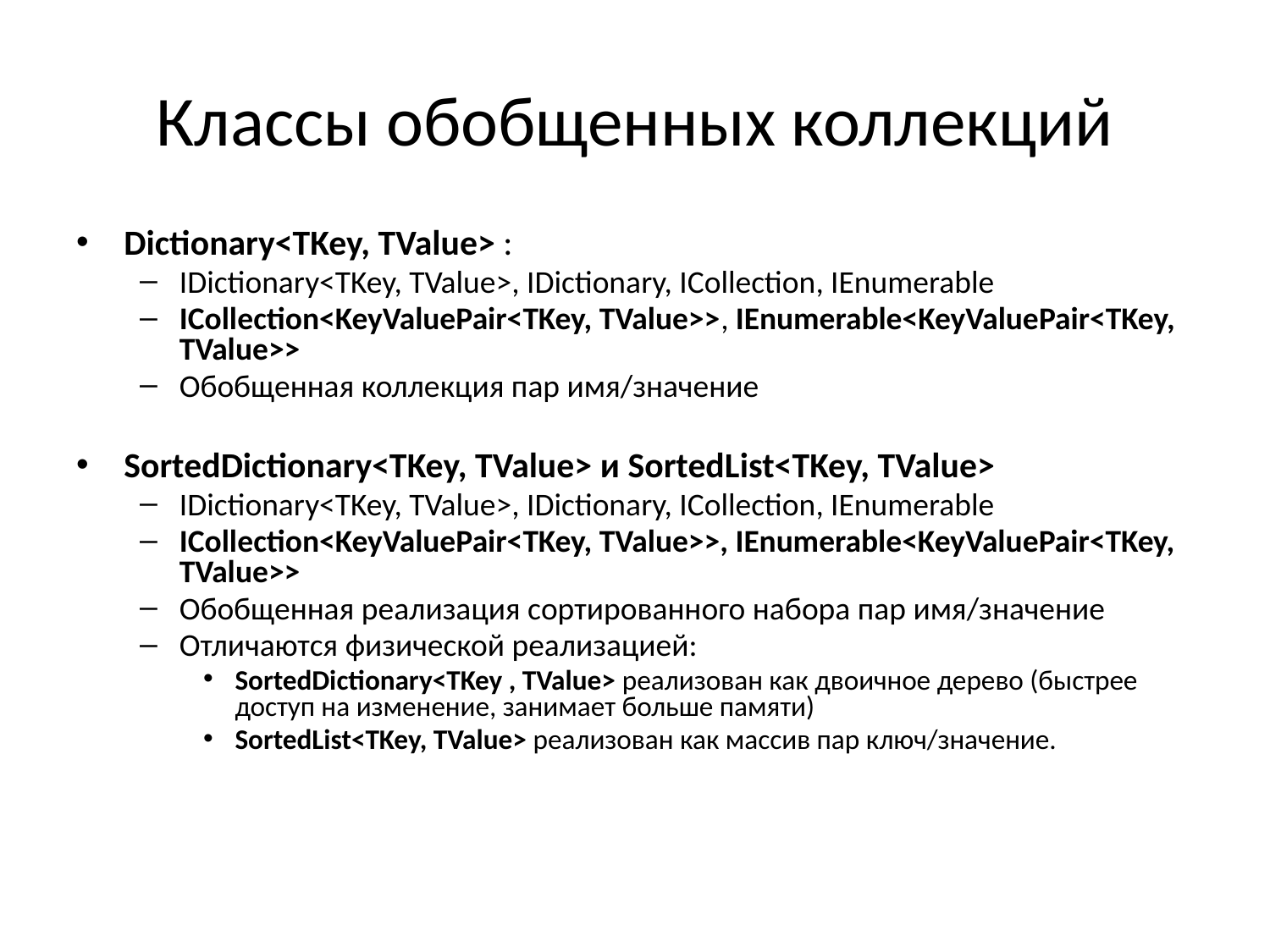

# Классы обобщенных коллекций
Dictionary<TKey, TValue> :
IDictionary<TKey, TValue>, IDictionary, ICollection, IEnumerable
ICollection<KeyValuePair<TKey, TValue>>, IEnumerable<KeyValuePair<TKey, TValue>>
Обобщенная коллекция пар имя/значение

SortedDictionary<TKey, TValue> и SortedList<TKey, TValue>
IDictionary<TKey, TValue>, IDictionary, ICollection, IEnumerable
ICollection<KeyValuePair<TKey, TValue>>, IEnumerable<KeyValuePair<TKey, TValue>>
Обобщенная реализация сортированного набора пар имя/значение
Отличаются физической реализацией:
SortedDictionary<TKey , TValue> реализован как двоичное дерево (быстрее доступ на изменение, занимает больше памяти)
SortedList<TKey, TValue> реализован как массив пар ключ/значение.